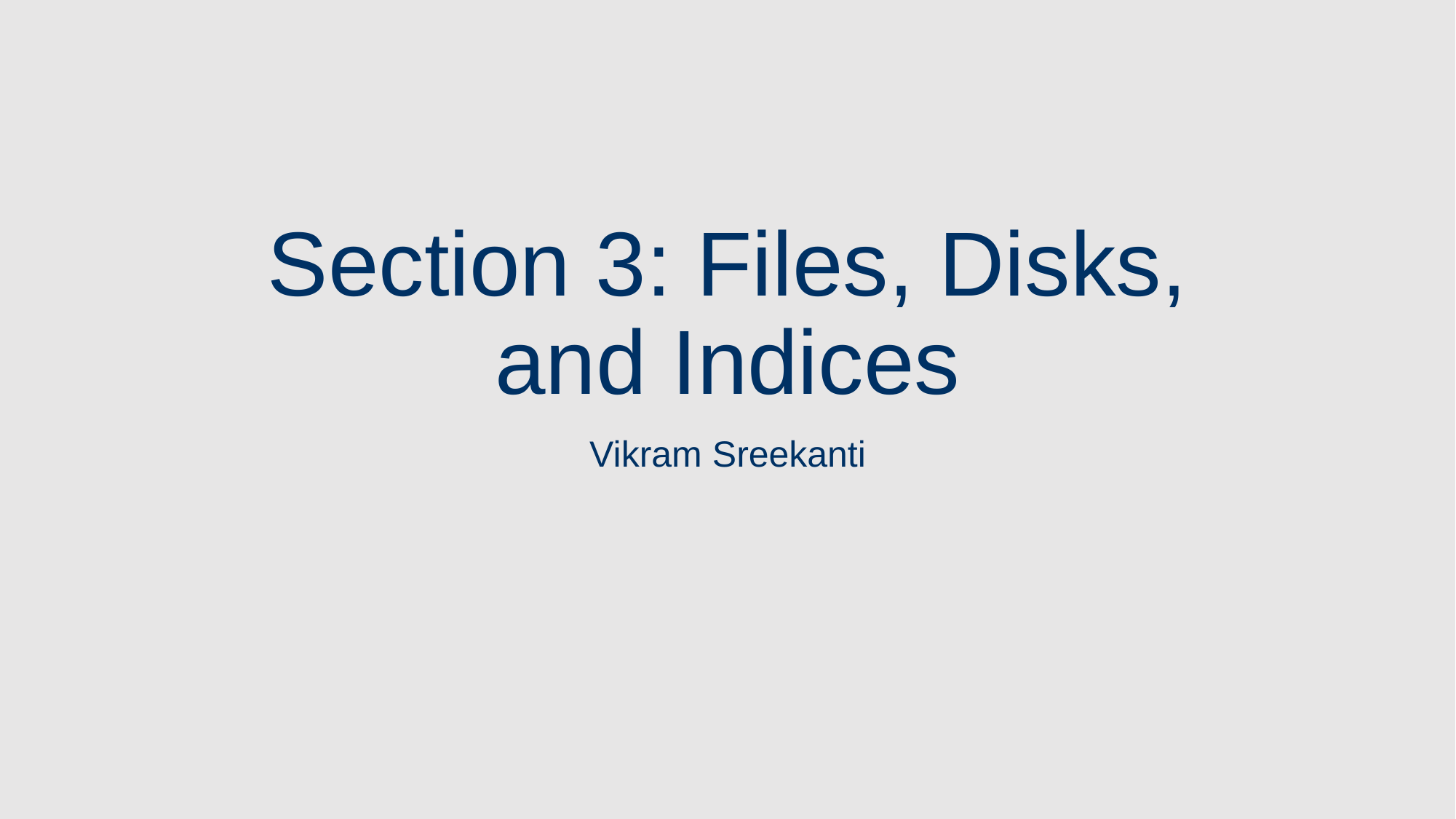

# Section 3: Files, Disks, and Indices
Vikram Sreekanti